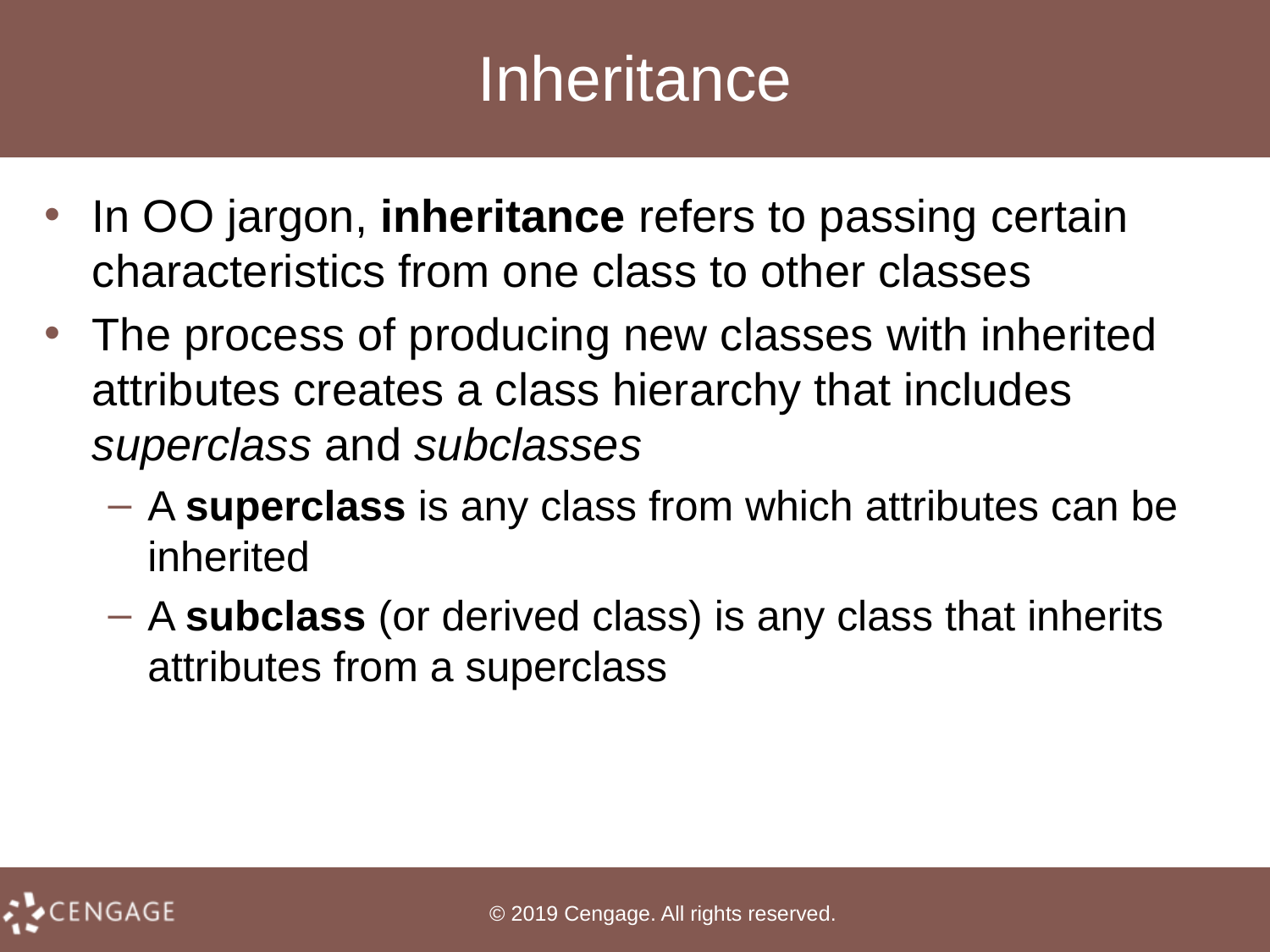

# Inheritance
In OO jargon, inheritance refers to passing certain characteristics from one class to other classes
The process of producing new classes with inherited attributes creates a class hierarchy that includes superclass and subclasses
A superclass is any class from which attributes can be inherited
A subclass (or derived class) is any class that inherits attributes from a superclass